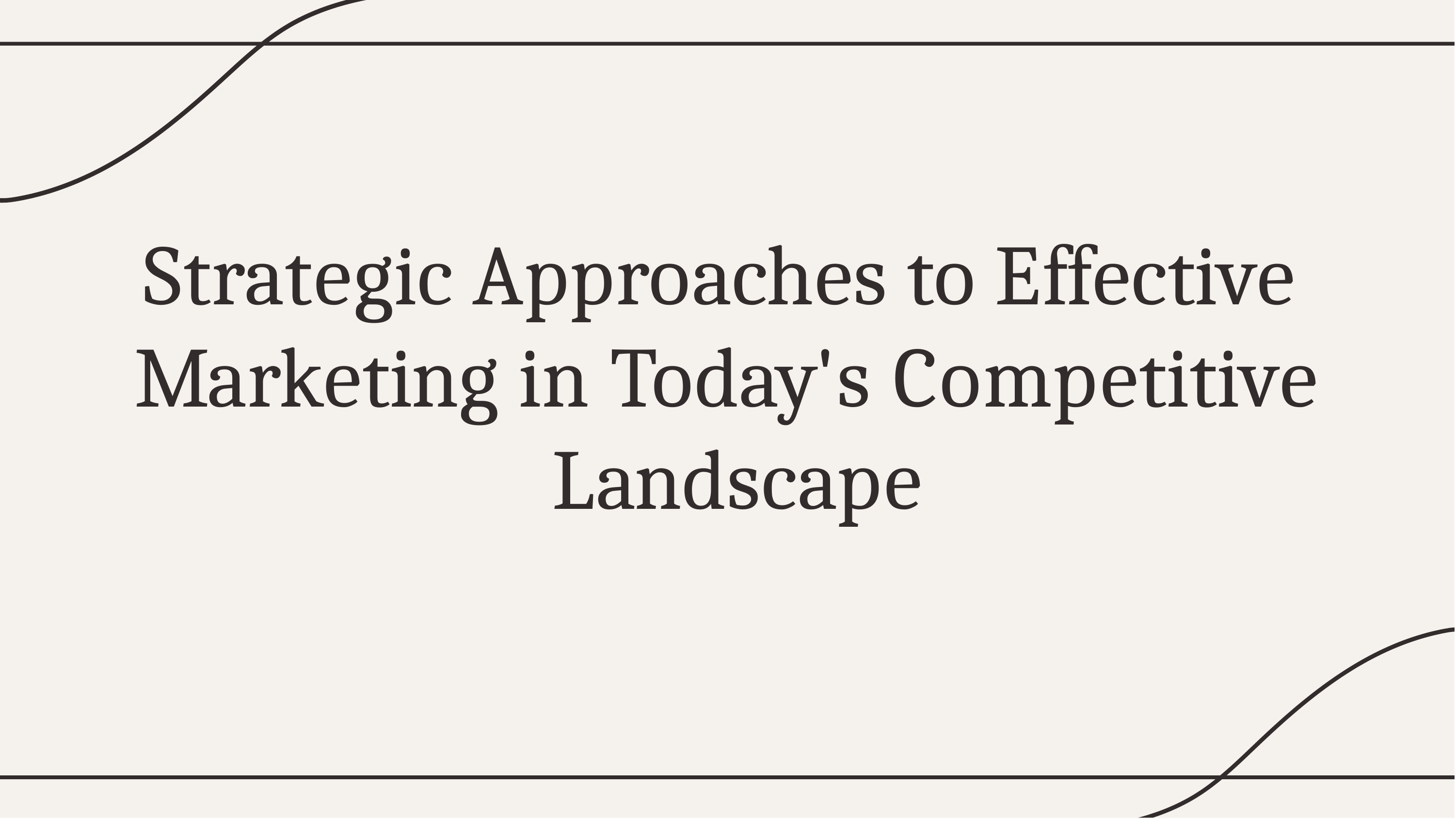

# Strategic Approaches to Effective  Marketing in Today's Competitive  Landscape